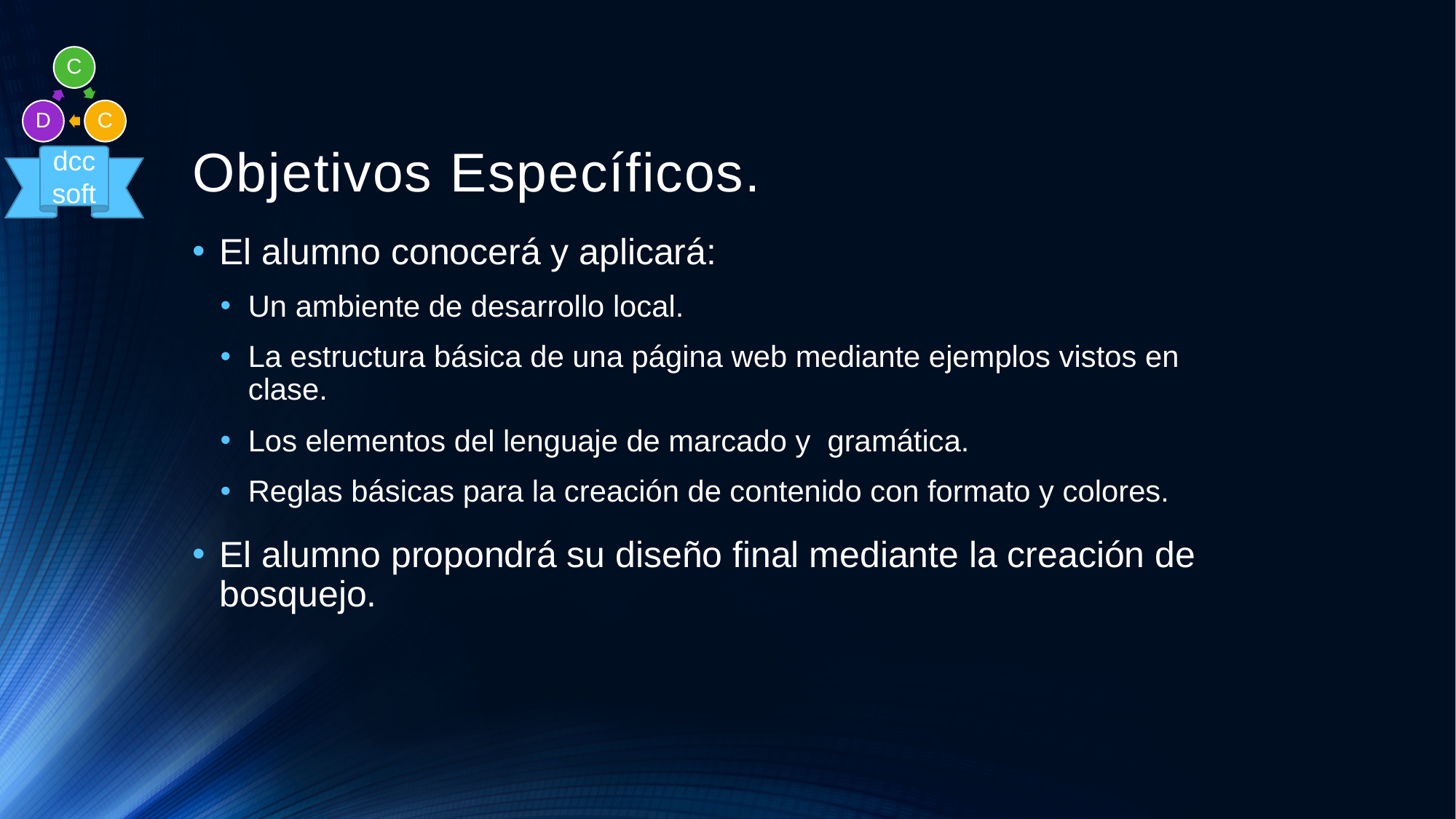

# Objetivos Específicos.
El alumno conocerá y aplicará:
Un ambiente de desarrollo local.
La estructura básica de una página web mediante ejemplos vistos en clase.
Los elementos del lenguaje de marcado y  gramática.
Reglas básicas para la creación de contenido con formato y colores.
El alumno propondrá su diseño final mediante la creación de bosquejo.